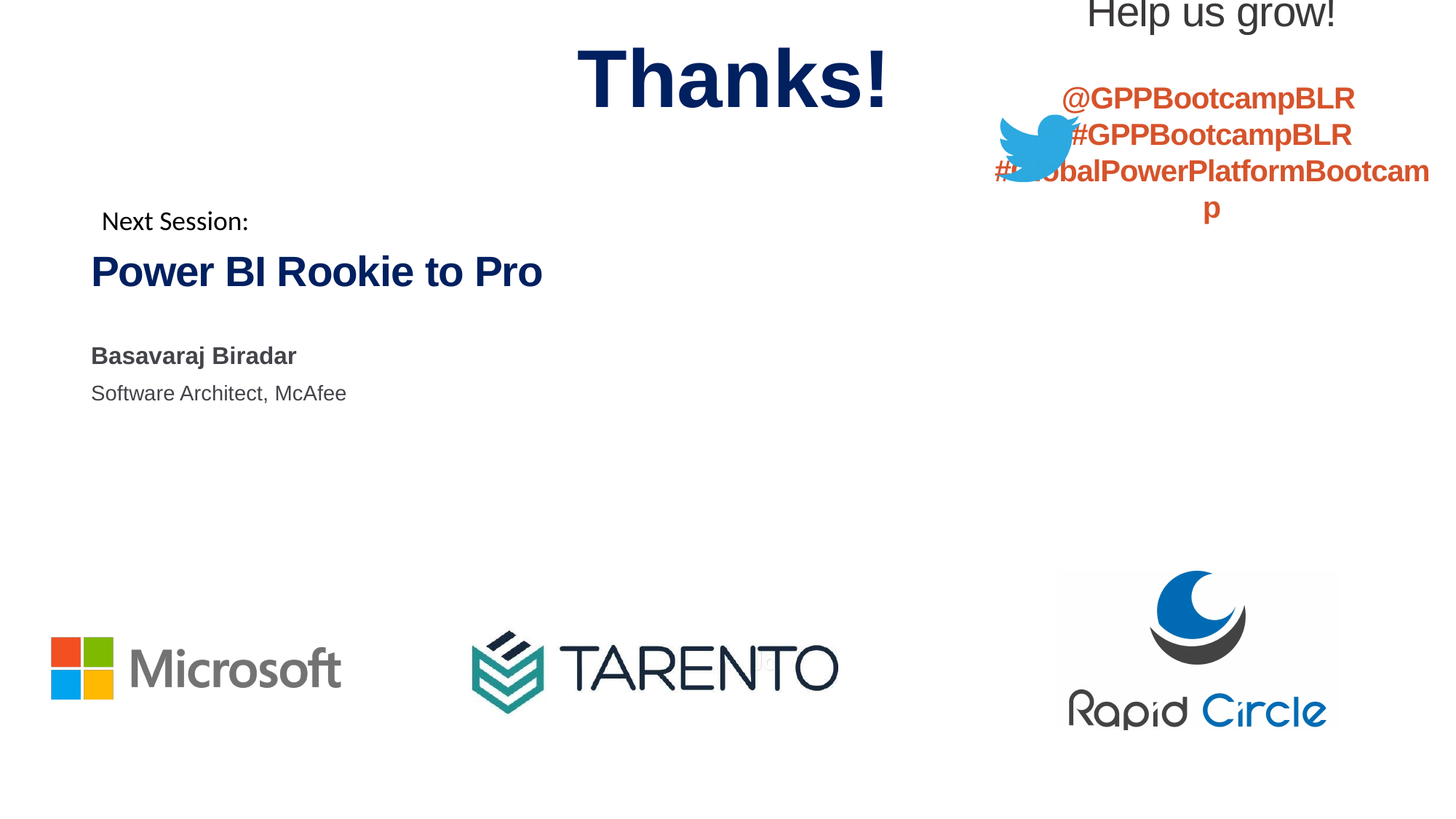

Next Session:
# Power BI Rookie to Pro
Basavaraj Biradar
Software Architect, McAfee